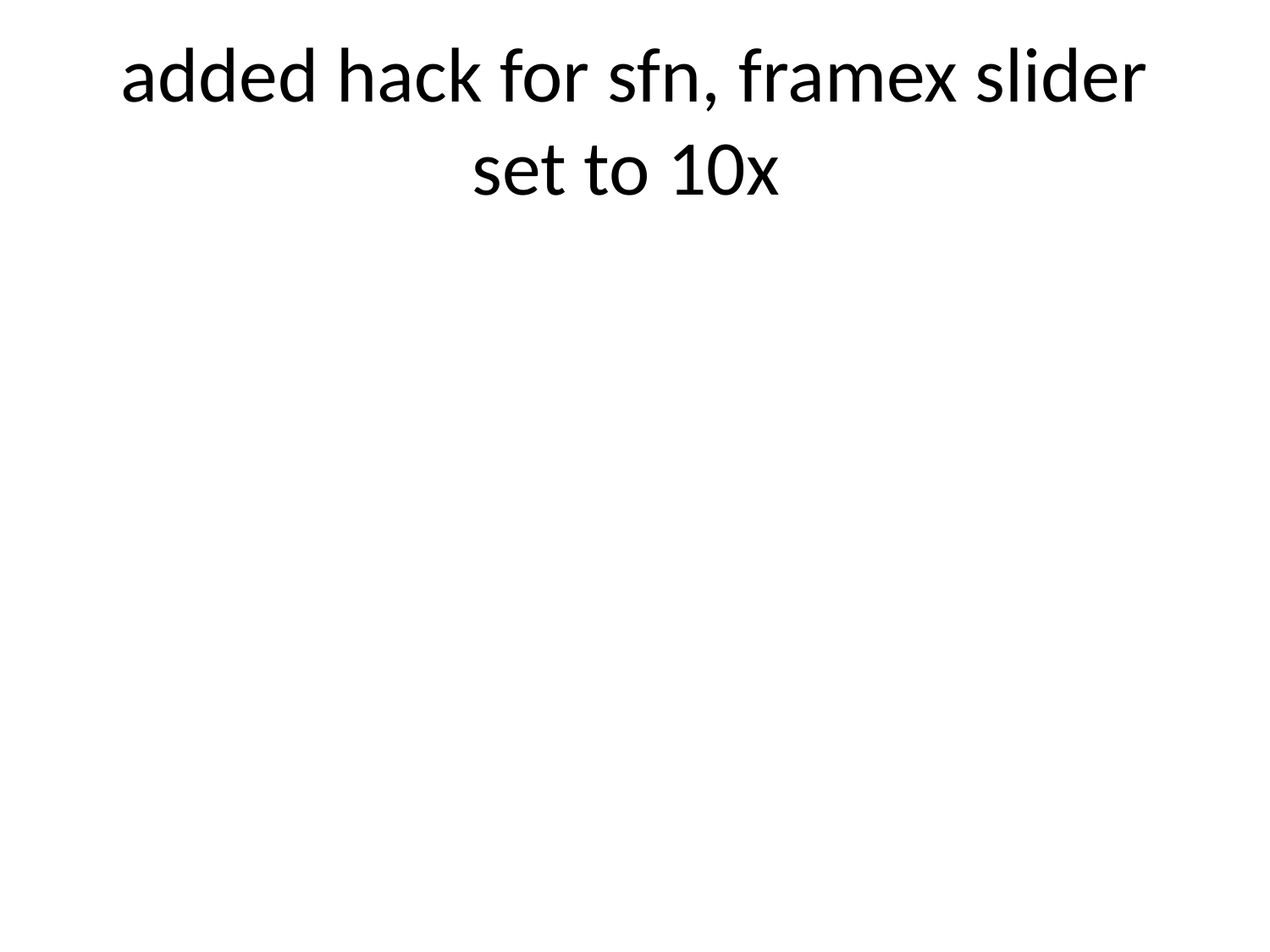

# added hack for sfn, framex slider set to 10x